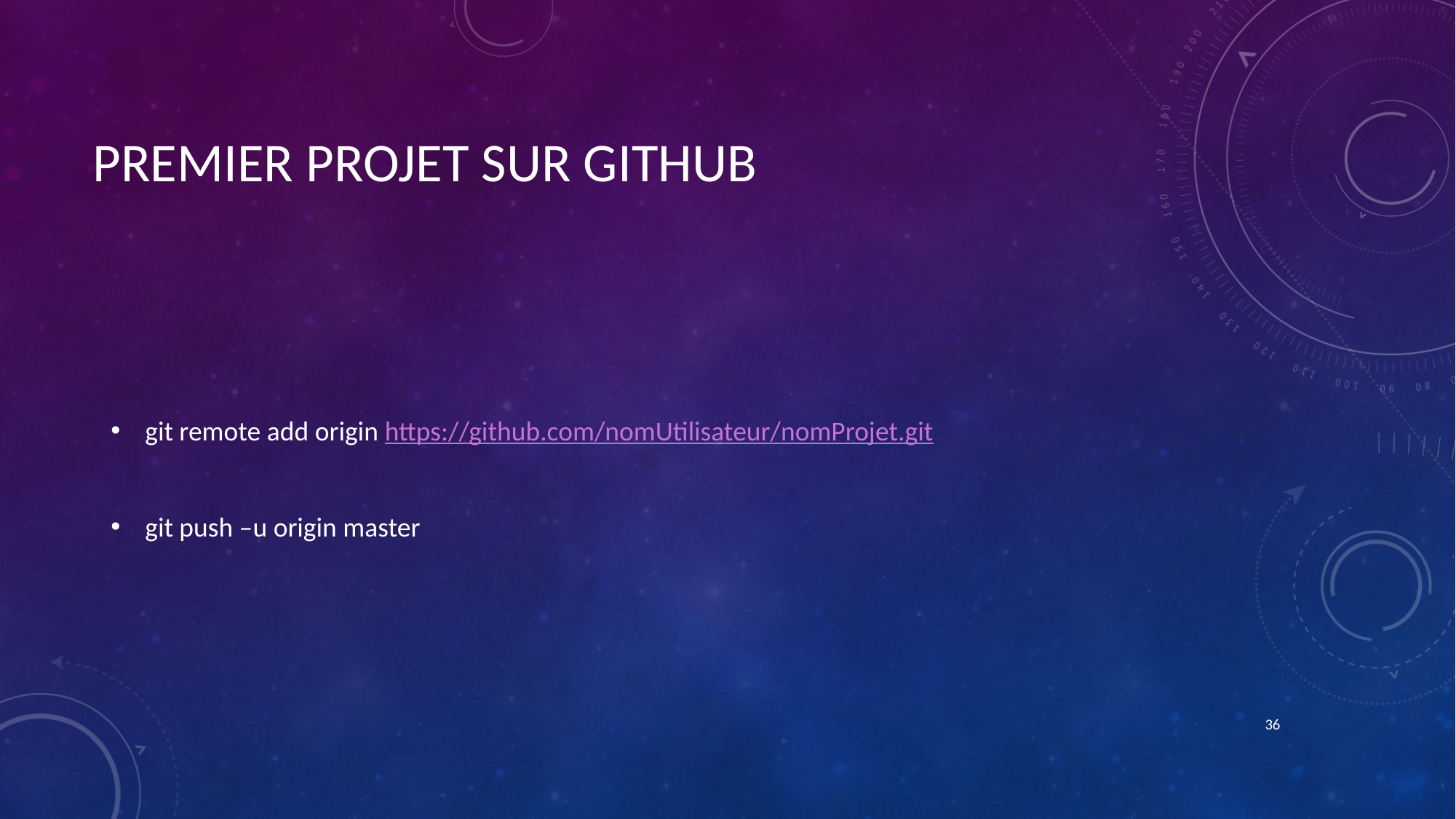

# Premier projet sur GitHub
git remote add origin https://github.com/nomUtilisateur/nomProjet.git

git push –u origin master
36